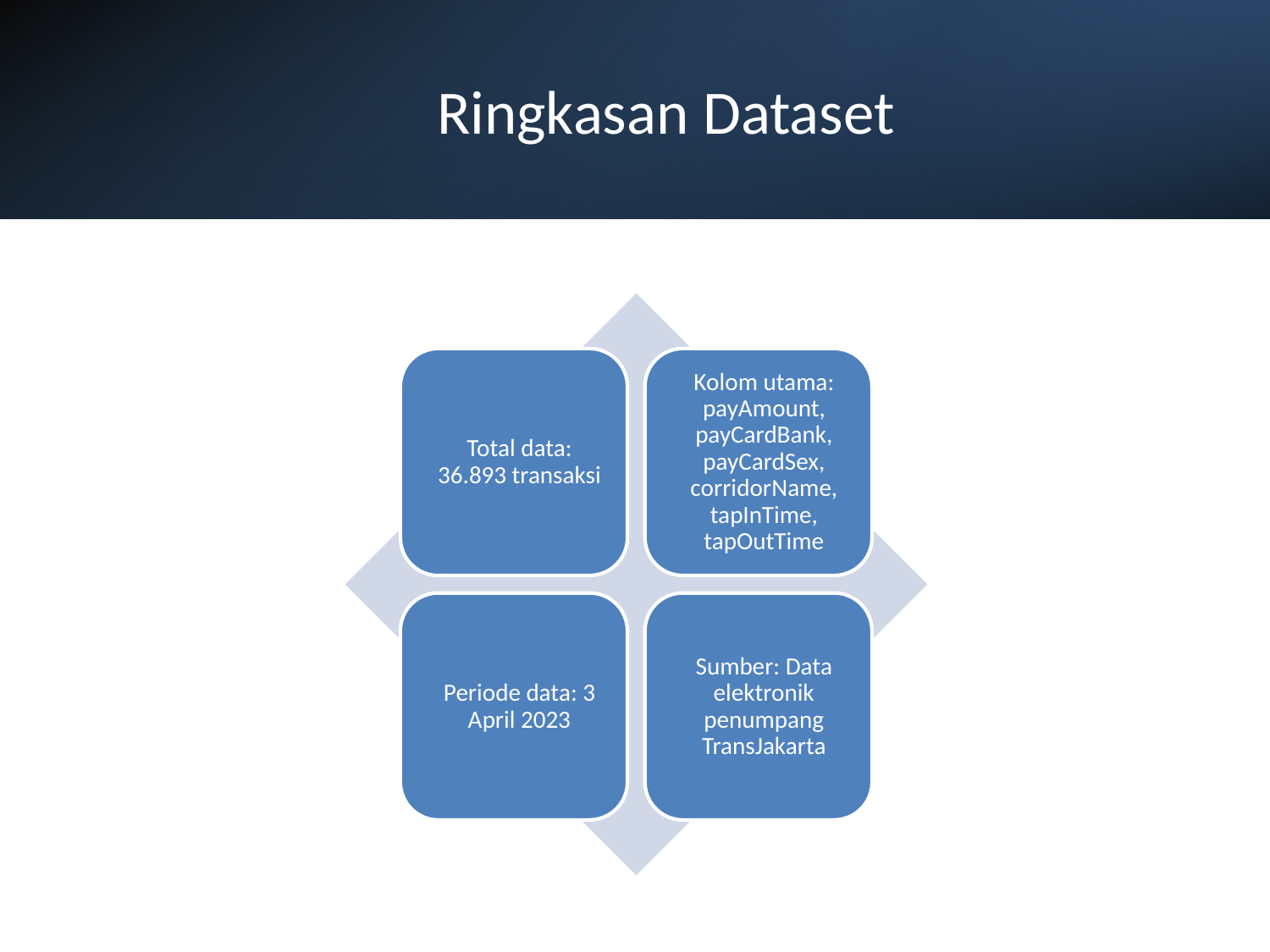

# Ringkasan Dataset
Total data: 36.893 transaksi
Kolom utama: payAmount, payCardBank, payCardSex, corridorName, tapInTime, tapOutTime
Periode data: 3 April 2023
Sumber: Data elektronik penumpang TransJakarta